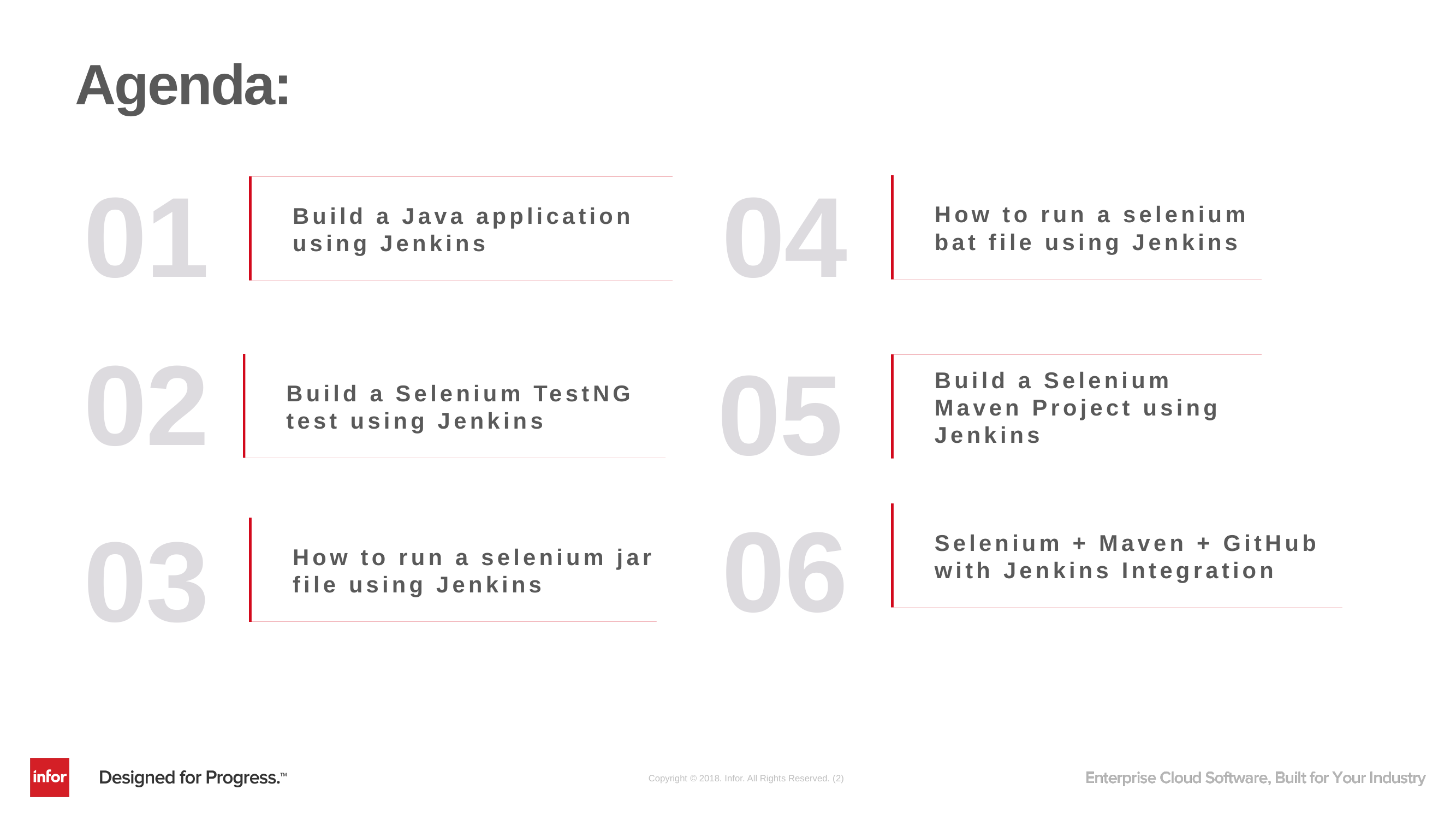

# Agenda:
01
04
How to run a selenium bat file using Jenkins
Build a Java application using Jenkins
02
05
Build a Selenium TestNG test using Jenkins
Build a Selenium Maven Project using Jenkins
06
Selenium + Maven + GitHub with Jenkins Integration
03
How to run a selenium jar file using Jenkins